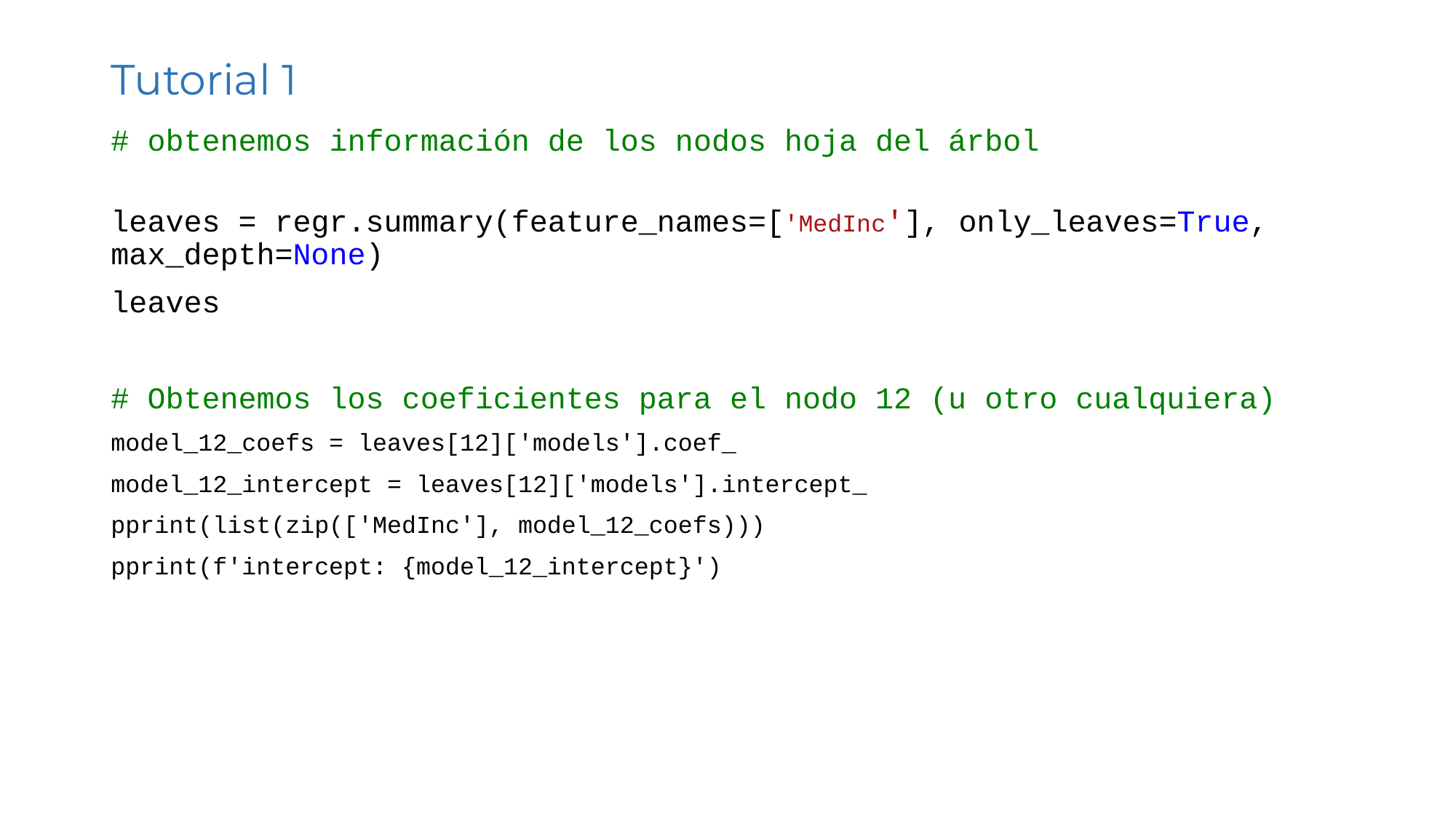

# Tutorial 1
# obtenemos información de los nodos hoja del árbol
leaves = regr.summary(feature_names=['MedInc'], only_leaves=True, max_depth=None)
leaves

# Obtenemos los coeficientes para el nodo 12 (u otro cualquiera)
model_12_coefs = leaves[12]['models'].coef_
model_12_intercept = leaves[12]['models'].intercept_
pprint(list(zip(['MedInc'], model_12_coefs)))
pprint(f'intercept: {model_12_intercept}')